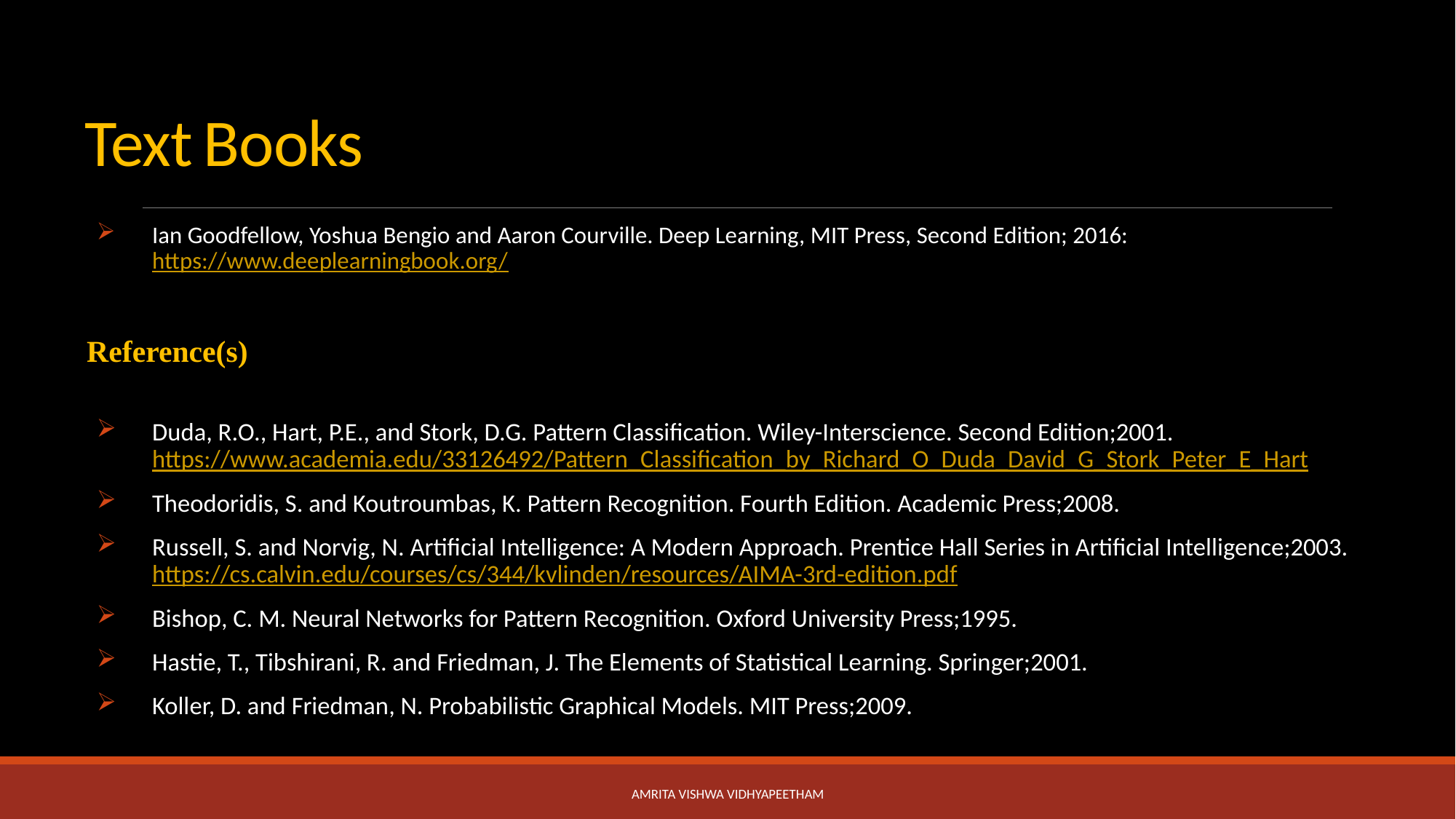

# Text Books
Ian Goodfellow, Yoshua Bengio and Aaron Courville. Deep Learning, MIT Press, Second Edition; 2016:  https://www.deeplearningbook.org/

Duda, R.O., Hart, P.E., and Stork, D.G. Pattern Classification. Wiley-Interscience. Second Edition;2001. https://www.academia.edu/33126492/Pattern_Classification_by_Richard_O_Duda_David_G_Stork_Peter_E_Hart
Theodoridis, S. and Koutroumbas, K. Pattern Recognition. Fourth Edition. Academic Press;2008.
Russell, S. and Norvig, N. Artificial Intelligence: A Modern Approach. Prentice Hall Series in Artificial Intelligence;2003. https://cs.calvin.edu/courses/cs/344/kvlinden/resources/AIMA-3rd-edition.pdf
Bishop, C. M. Neural Networks for Pattern Recognition. Oxford University Press;1995.
Hastie, T., Tibshirani, R. and Friedman, J. The Elements of Statistical Learning. Springer;2001.
Koller, D. and Friedman, N. Probabilistic Graphical Models. MIT Press;2009.

Reference(s)
Amrita Vishwa VidhyaPeetham